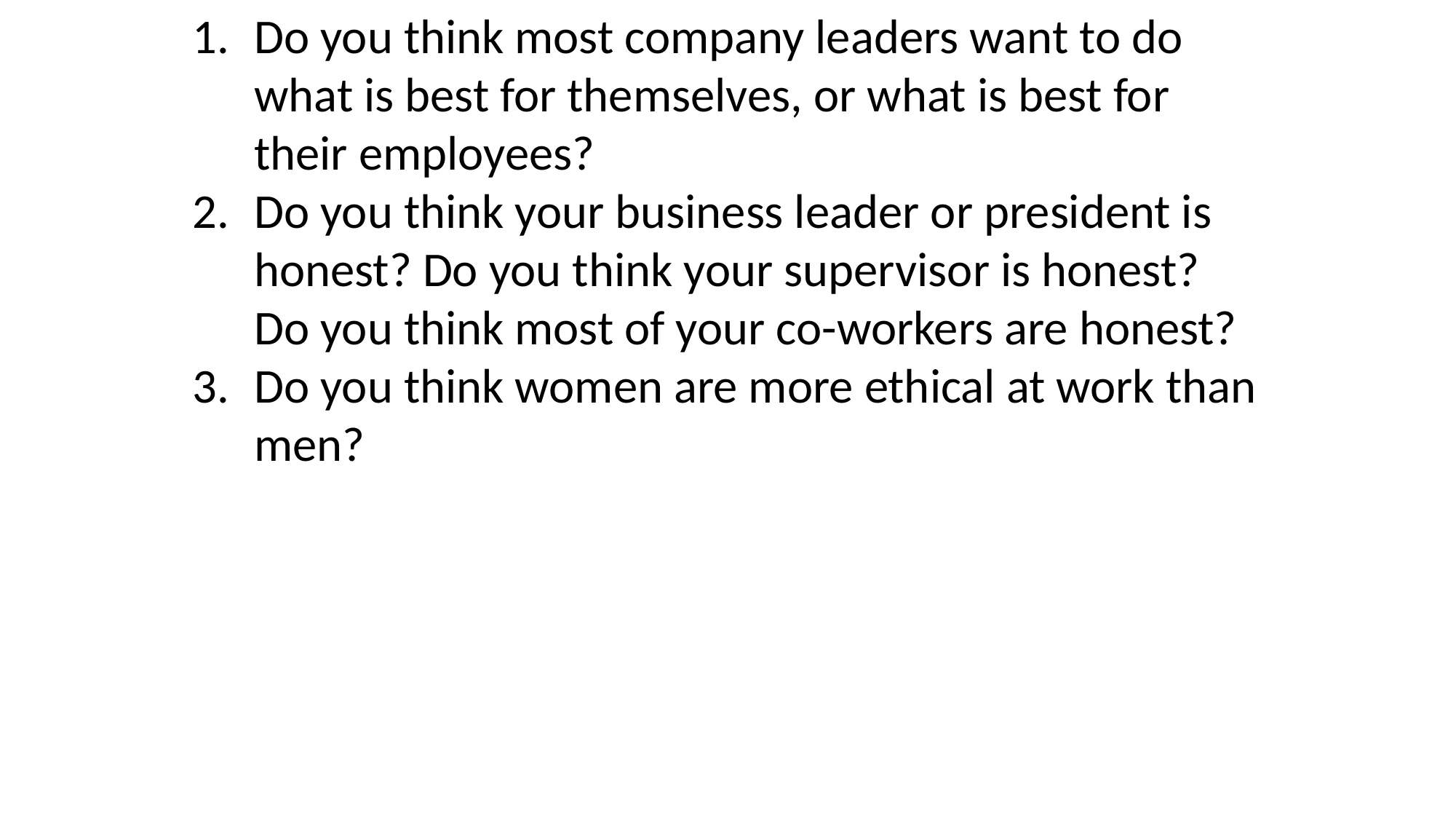

Do you think most company leaders want to do what is best for themselves, or what is best for their employees?
Do you think your business leader or president is honest? Do you think your supervisor is honest? Do you think most of your co-workers are honest?
Do you think women are more ethical at work than men?